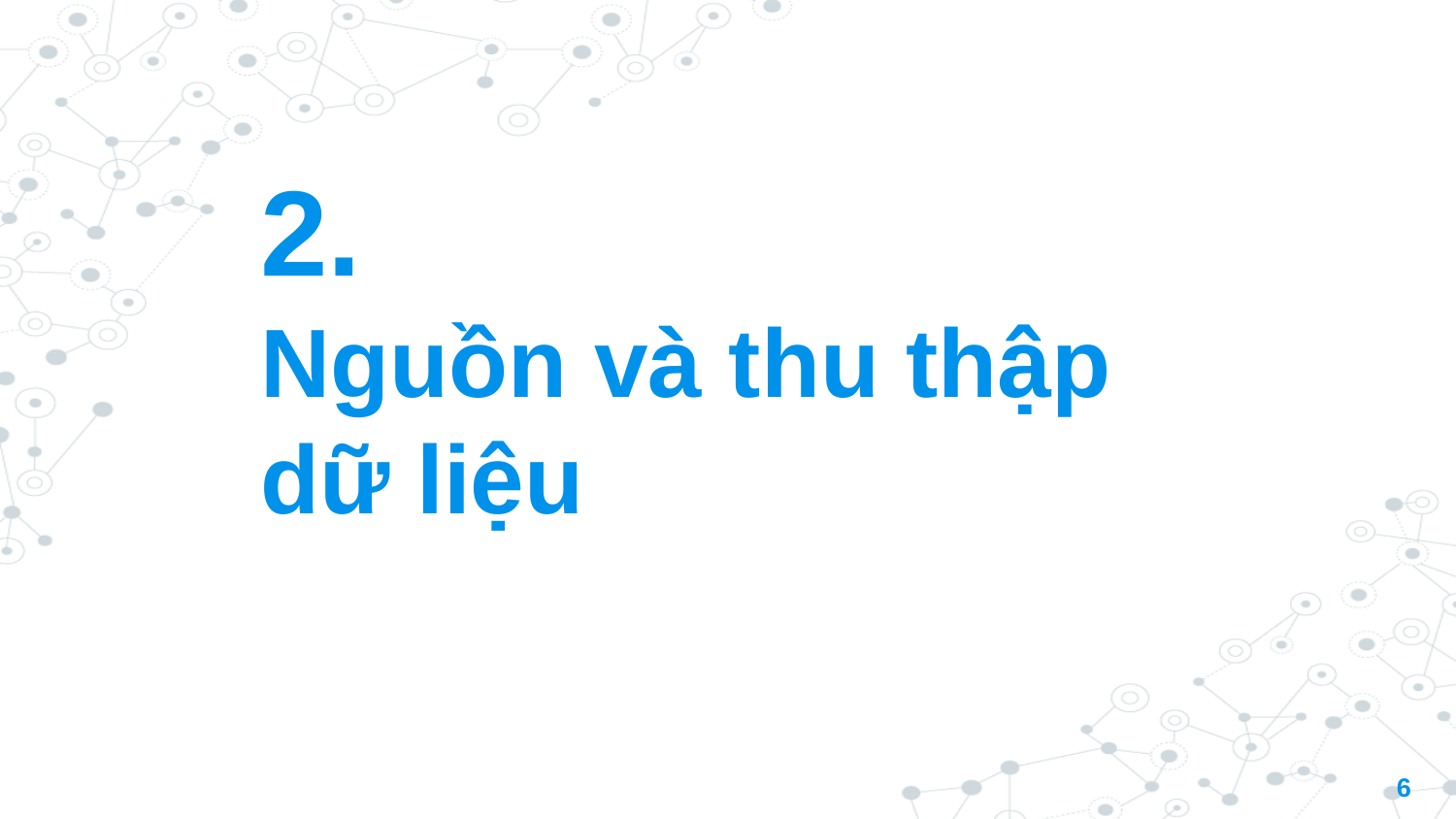

# 2.
Nguồn và thu thập
dữ liệu
6